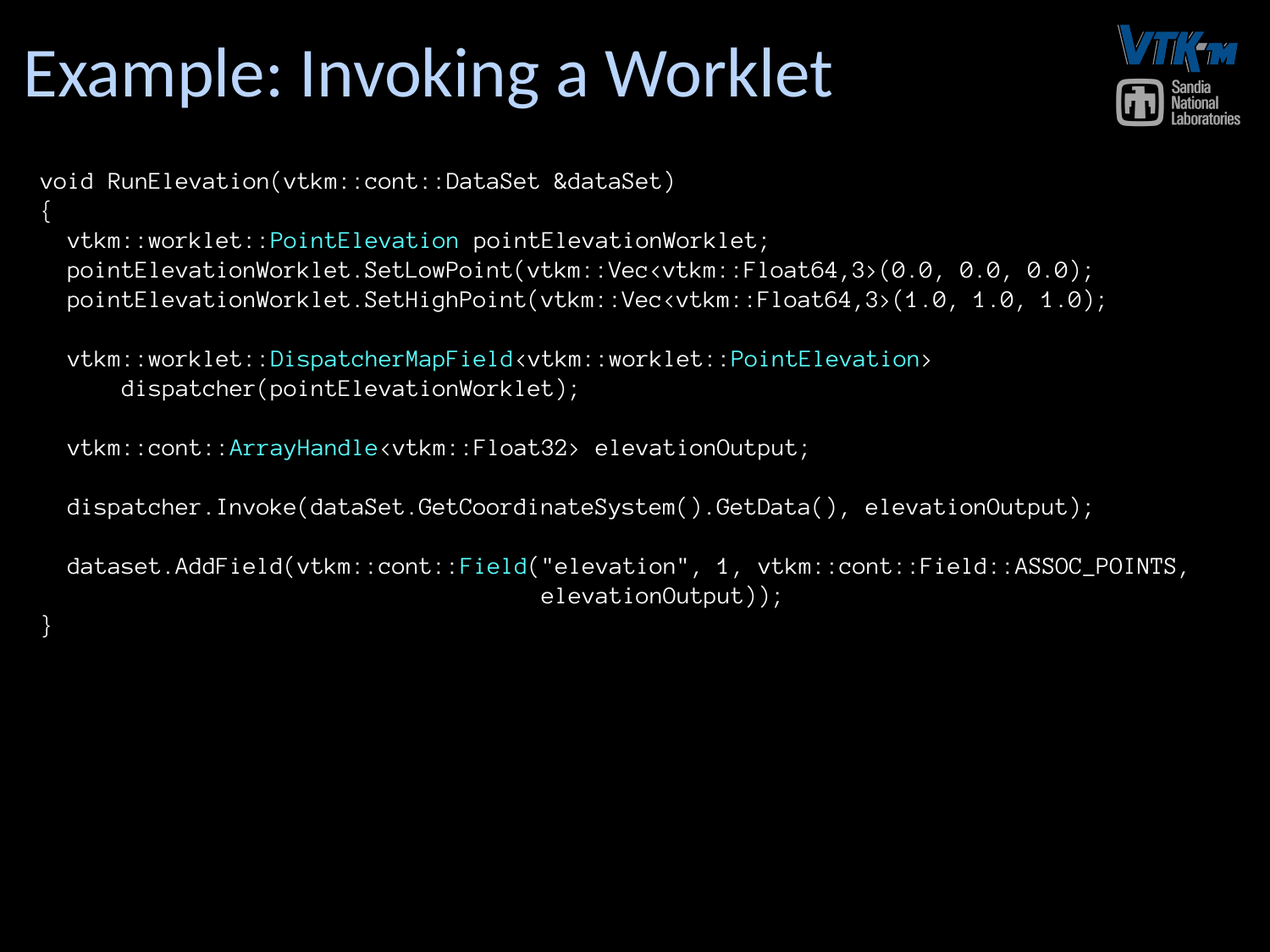

# Example: Invoking a Worklet
void RunElevation(vtkm::cont::DataSet &dataSet)
{
  vtkm::worklet::PointElevation pointElevationWorklet;
  pointElevationWorklet.SetLowPoint(vtkm::Vec<vtkm::Float64,3>(0.0, 0.0, 0.0);
  pointElevationWorklet.SetHighPoint(vtkm::Vec<vtkm::Float64,3>(1.0, 1.0, 1.0);

  vtkm::worklet::DispatcherMapField<vtkm::worklet::PointElevation>
      dispatcher(pointElevationWorklet);

  vtkm::cont::ArrayHandle<vtkm::Float32> elevationOutput;

  dispatcher.Invoke(dataSet.GetCoordinateSystem().GetData(), elevationOutput);

  dataset.AddField(vtkm::cont::Field("elevation", 1, vtkm::cont::Field::ASSOC_POINTS,
                                     elevationOutput));
}